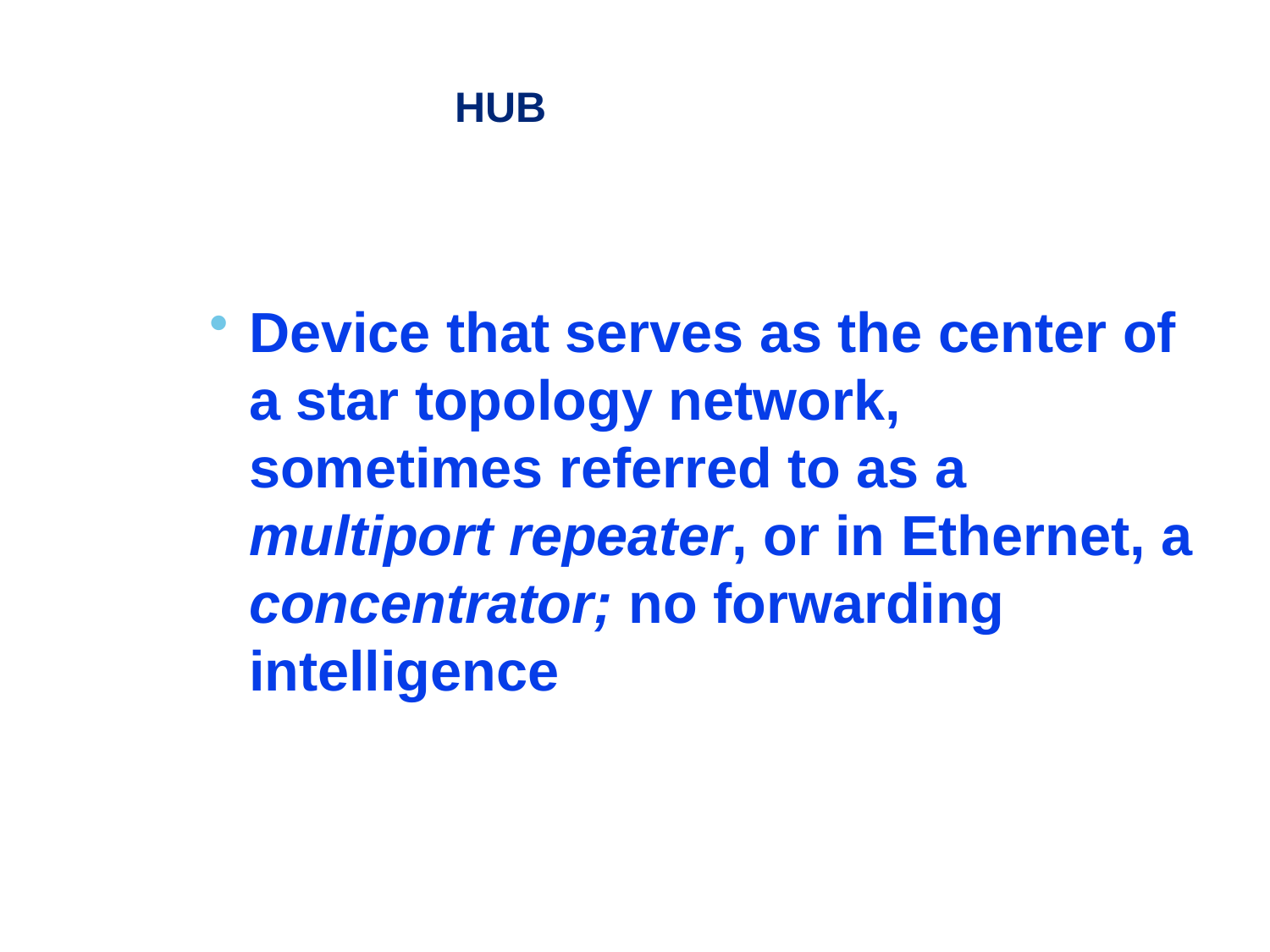

# HUB
Device that serves as the center of a star topology network, sometimes referred to as a multiport repeater, or in Ethernet, a concentrator; no forwarding intelligence